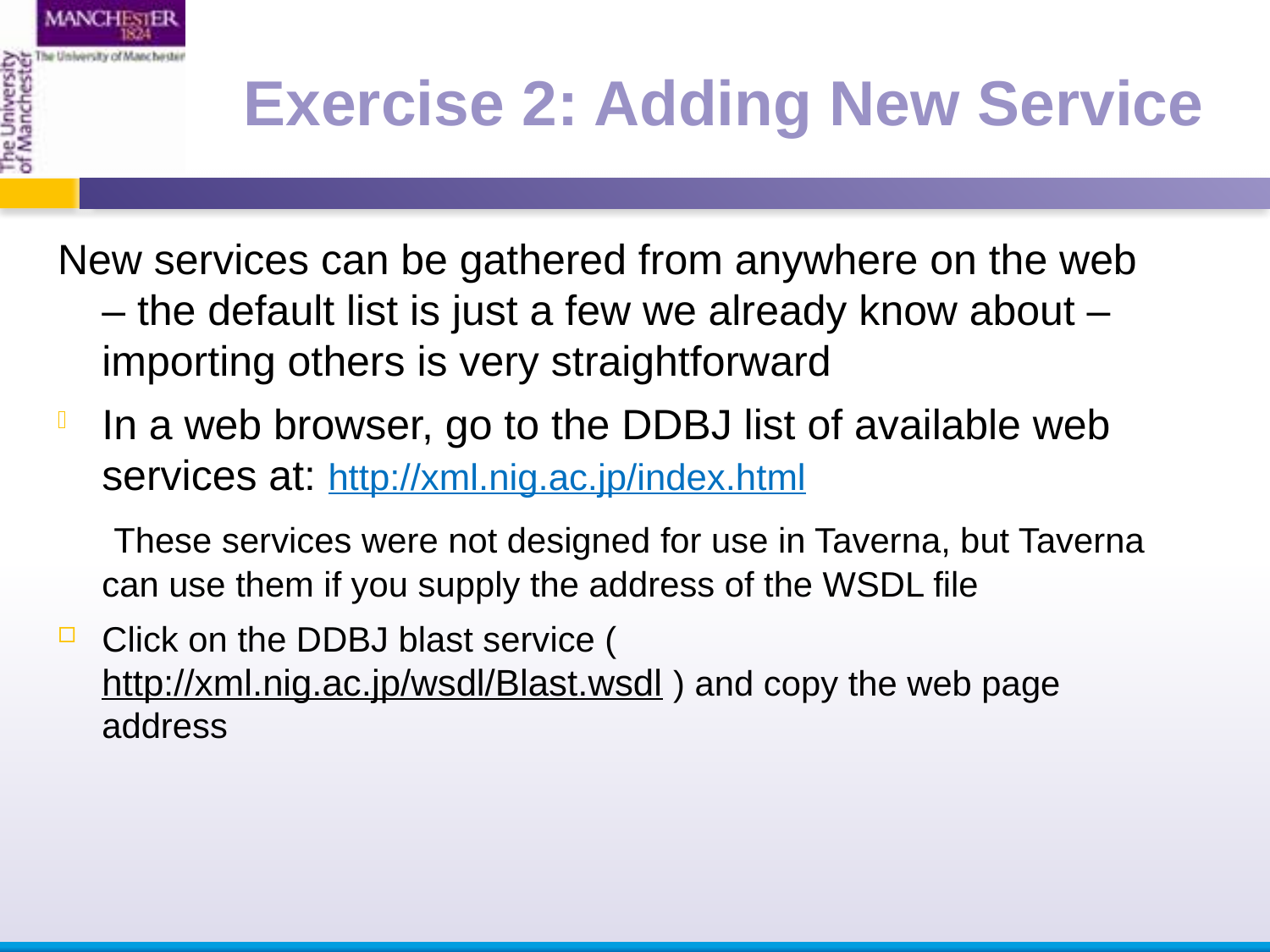

Exercise 2: Adding New Service
New services can be gathered from anywhere on the web – the default list is just a few we already know about – importing others is very straightforward
In a web browser, go to the DDBJ list of available web services at: http://xml.nig.ac.jp/index.html
	 These services were not designed for use in Taverna, but Taverna can use them if you supply the address of the WSDL file
Click on the DDBJ blast service (http://xml.nig.ac.jp/wsdl/Blast.wsdl ) and copy the web page address